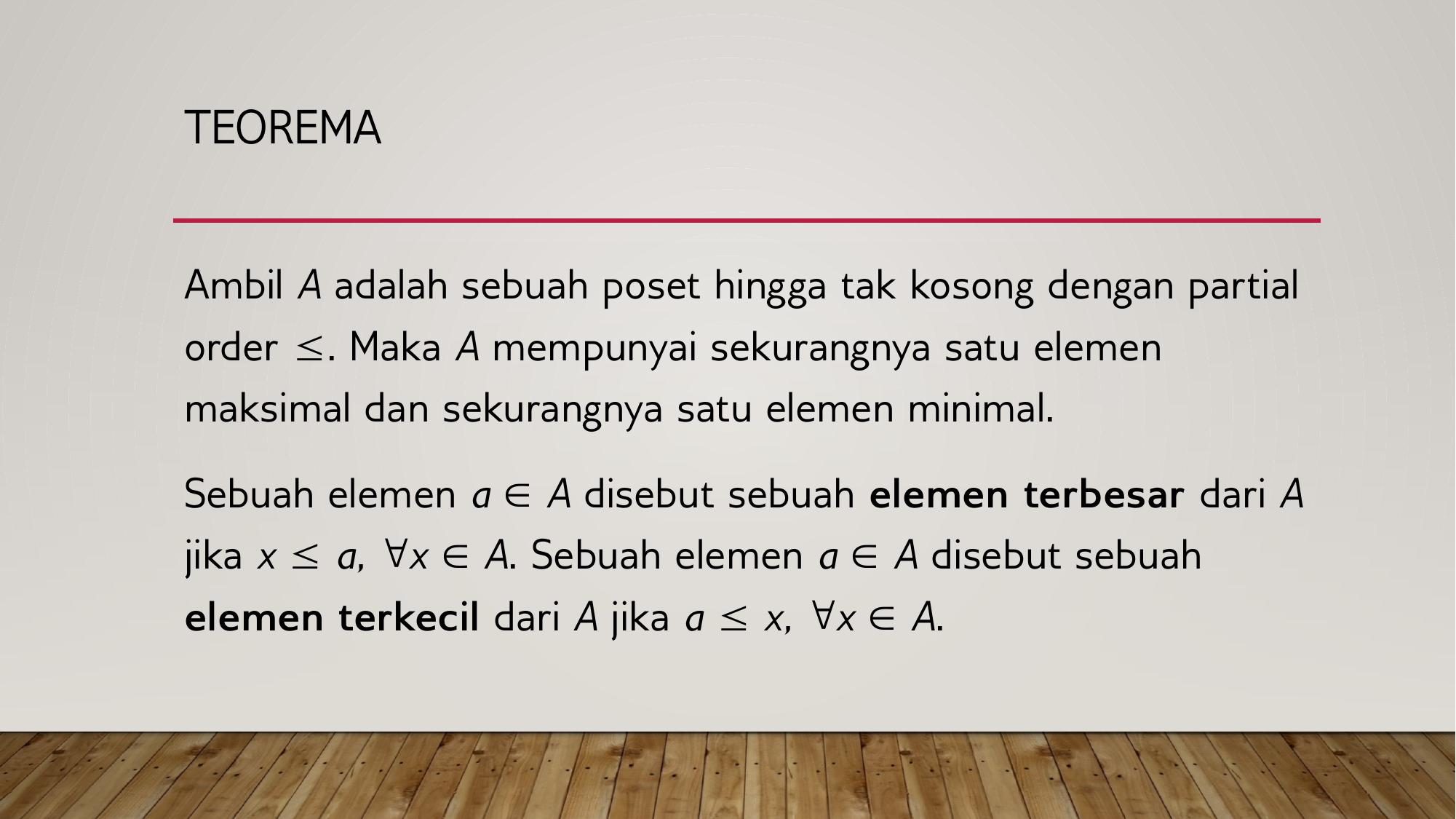

# Teorema
Ambil A adalah sebuah poset hingga tak kosong dengan partial order ≤. Maka A mempunyai sekurangnya satu elemen maksimal dan sekurangnya satu elemen minimal.
Sebuah elemen a ∈ A disebut sebuah elemen terbesar dari A jika x ≤ a, ∀x ∈ A. Sebuah elemen a ∈ A disebut sebuah elemen terkecil dari A jika a ≤ x, ∀x ∈ A.